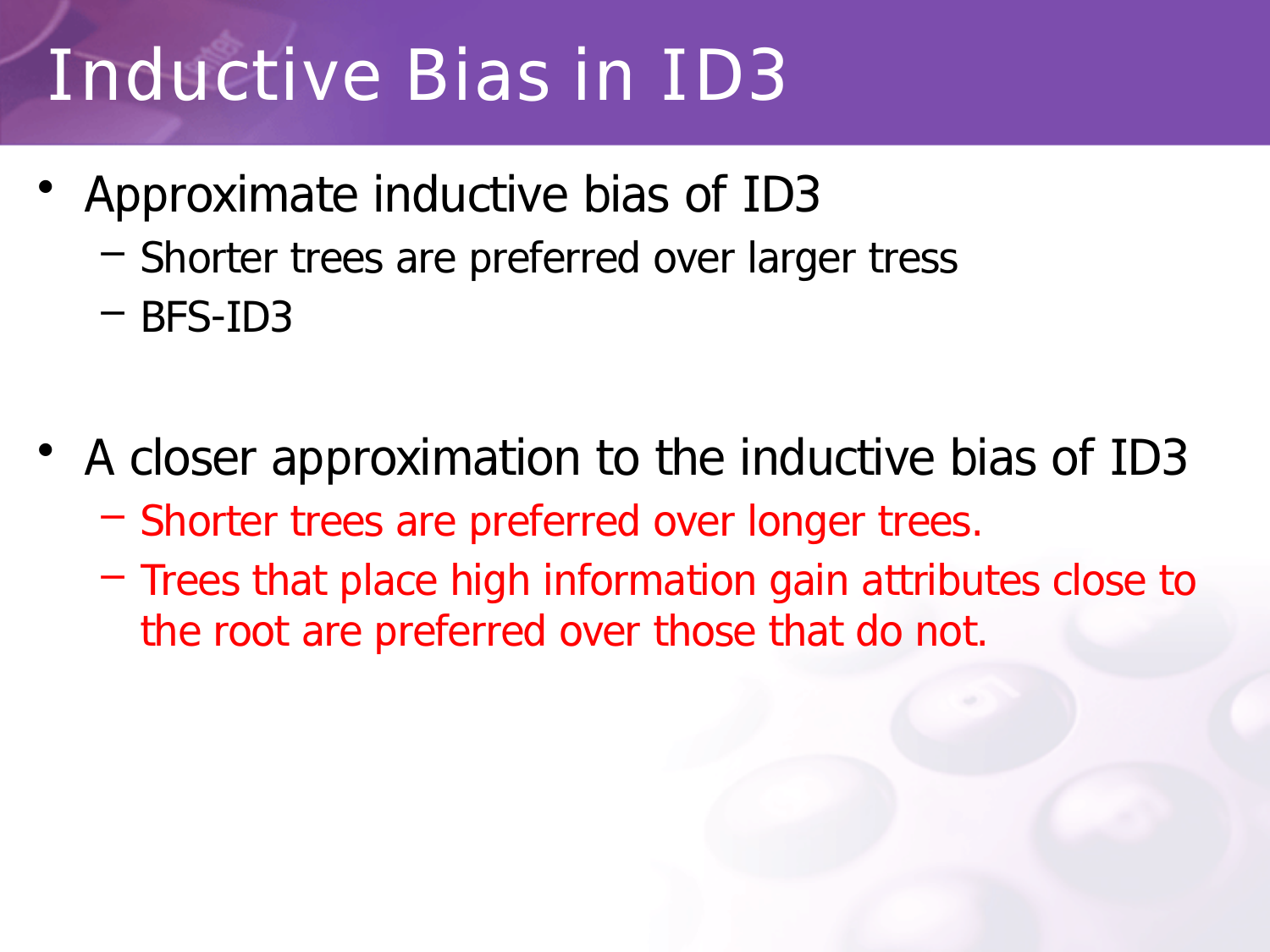

# Inductive Bias in ID3
Approximate inductive bias of ID3
Shorter trees are preferred over larger tress
BFS-ID3

A closer approximation to the inductive bias of ID3
Shorter trees are preferred over longer trees.
Trees that place high information gain attributes close to the root are preferred over those that do not.